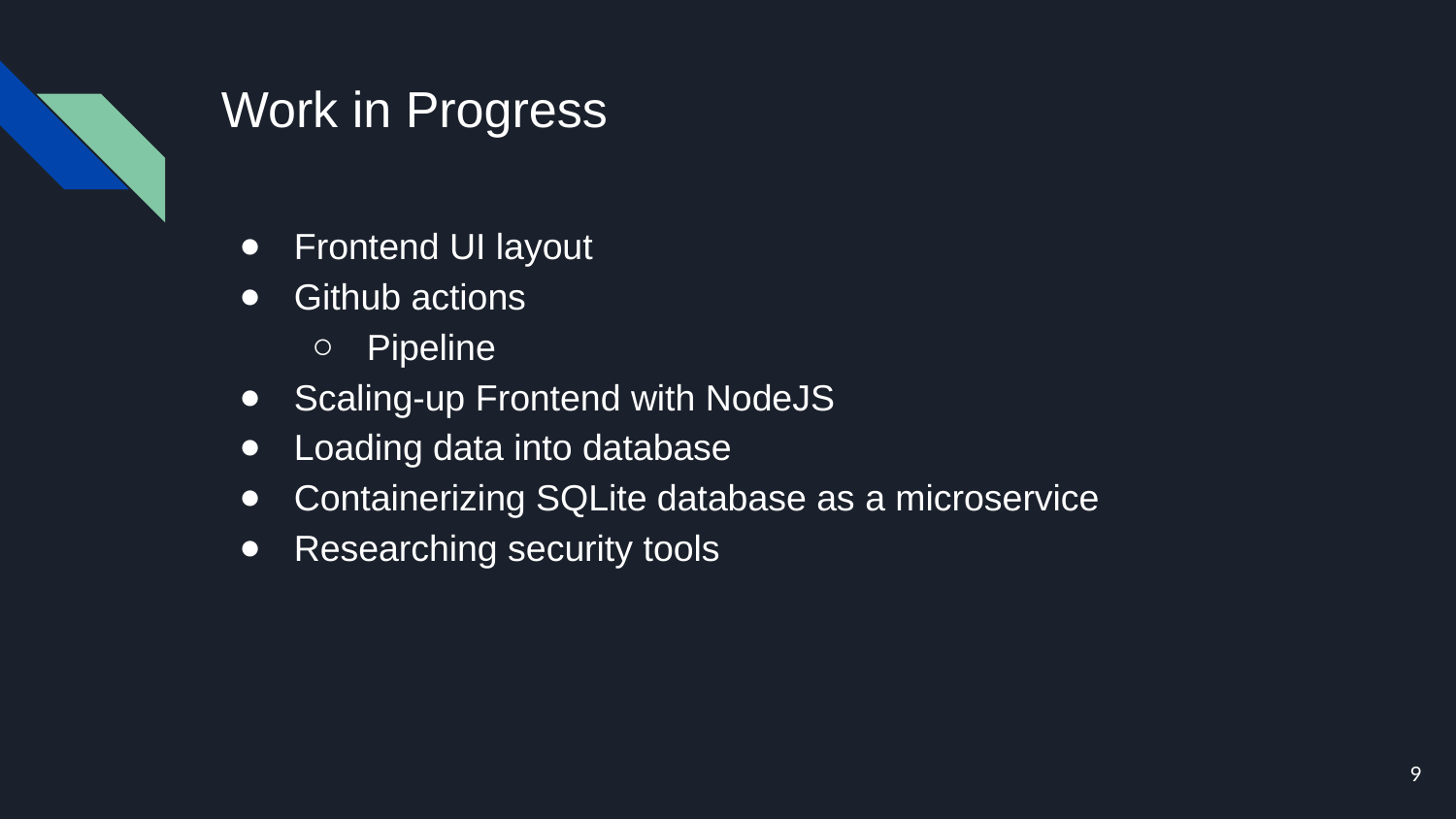

# Work in Progress
Frontend UI layout
Github actions
Pipeline
Scaling-up Frontend with NodeJS
Loading data into database
Containerizing SQLite database as a microservice
Researching security tools

9